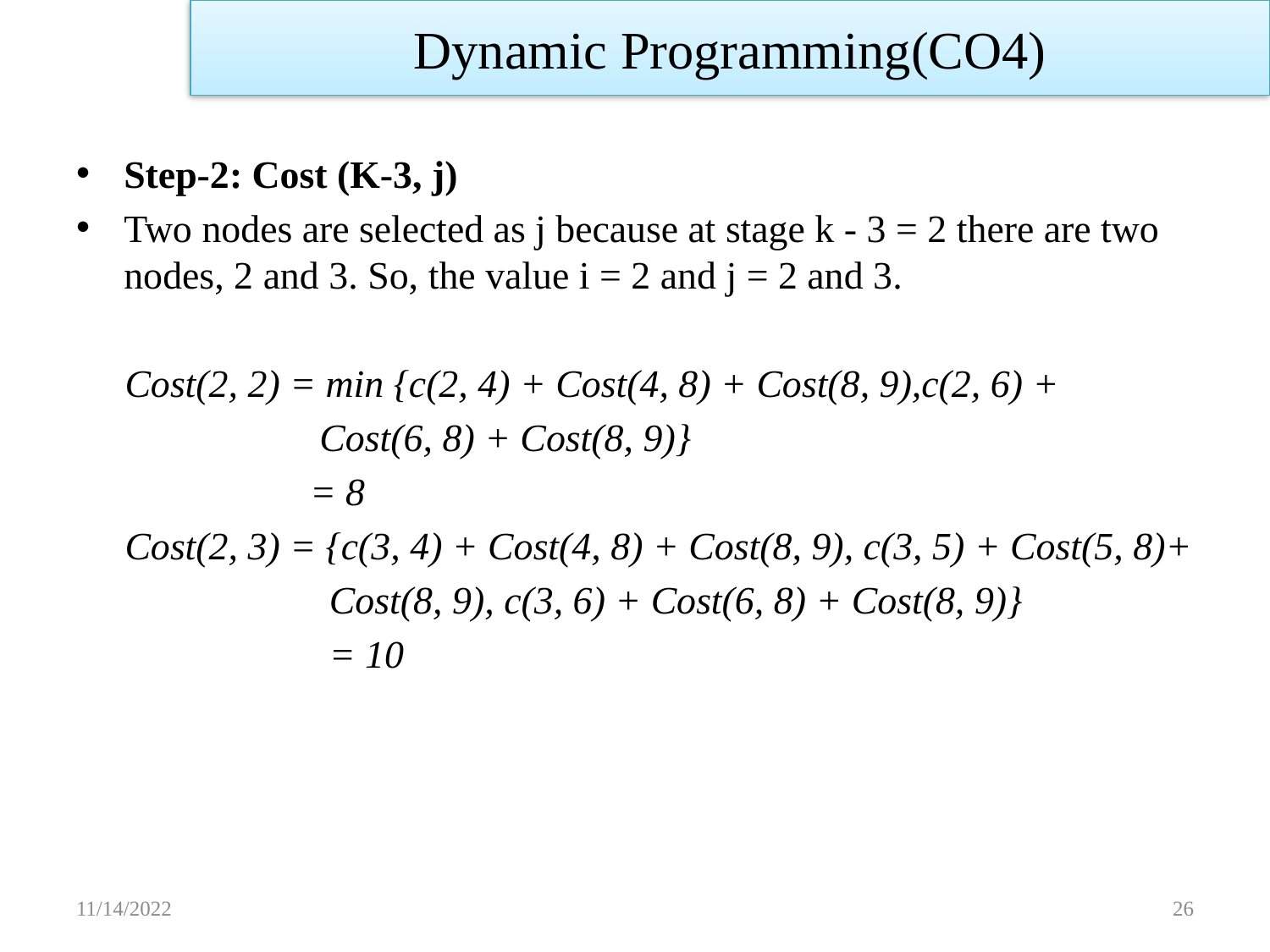

Dynamic Programming(CO4)
Step-2: Cost (K-3, j)
Two nodes are selected as j because at stage k - 3 = 2 there are two nodes, 2 and 3. So, the value i = 2 and j = 2 and 3.

     Cost(2, 2) = min {c(2, 4) + Cost(4, 8) + Cost(8, 9),c(2, 6) +
                         Cost(6, 8) + Cost(8, 9)}
                        = 8
     Cost(2, 3) = {c(3, 4) + Cost(4, 8) + Cost(8, 9), c(3, 5) + Cost(5, 8)+
                          Cost(8, 9), c(3, 6) + Cost(6, 8) + Cost(8, 9)}
                          = 10

11/14/2022
26